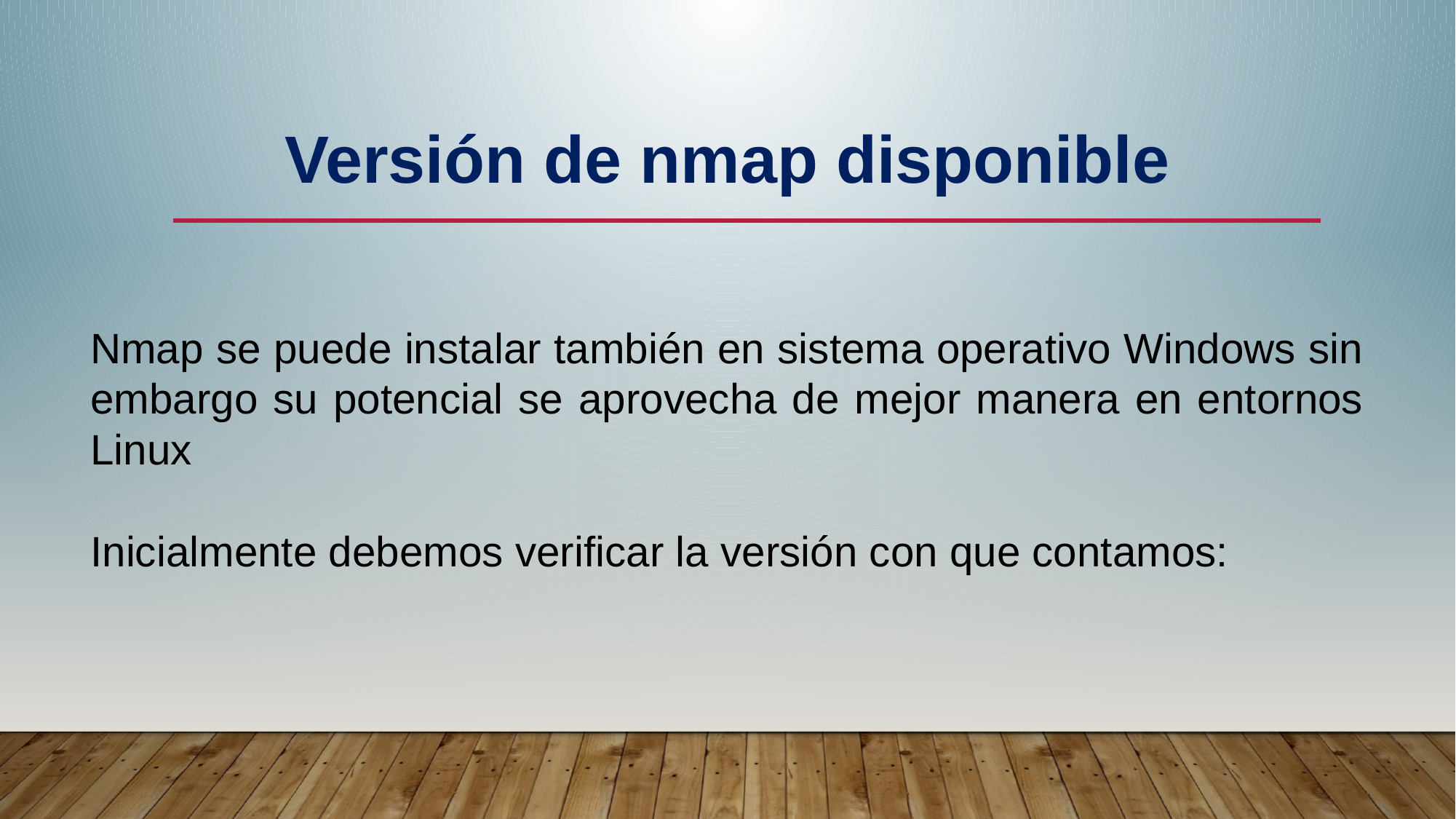

Versión de nmap disponible
Nmap se puede instalar también en sistema operativo Windows sin embargo su potencial se aprovecha de mejor manera en entornos Linux

Inicialmente debemos verificar la versión con que contamos: